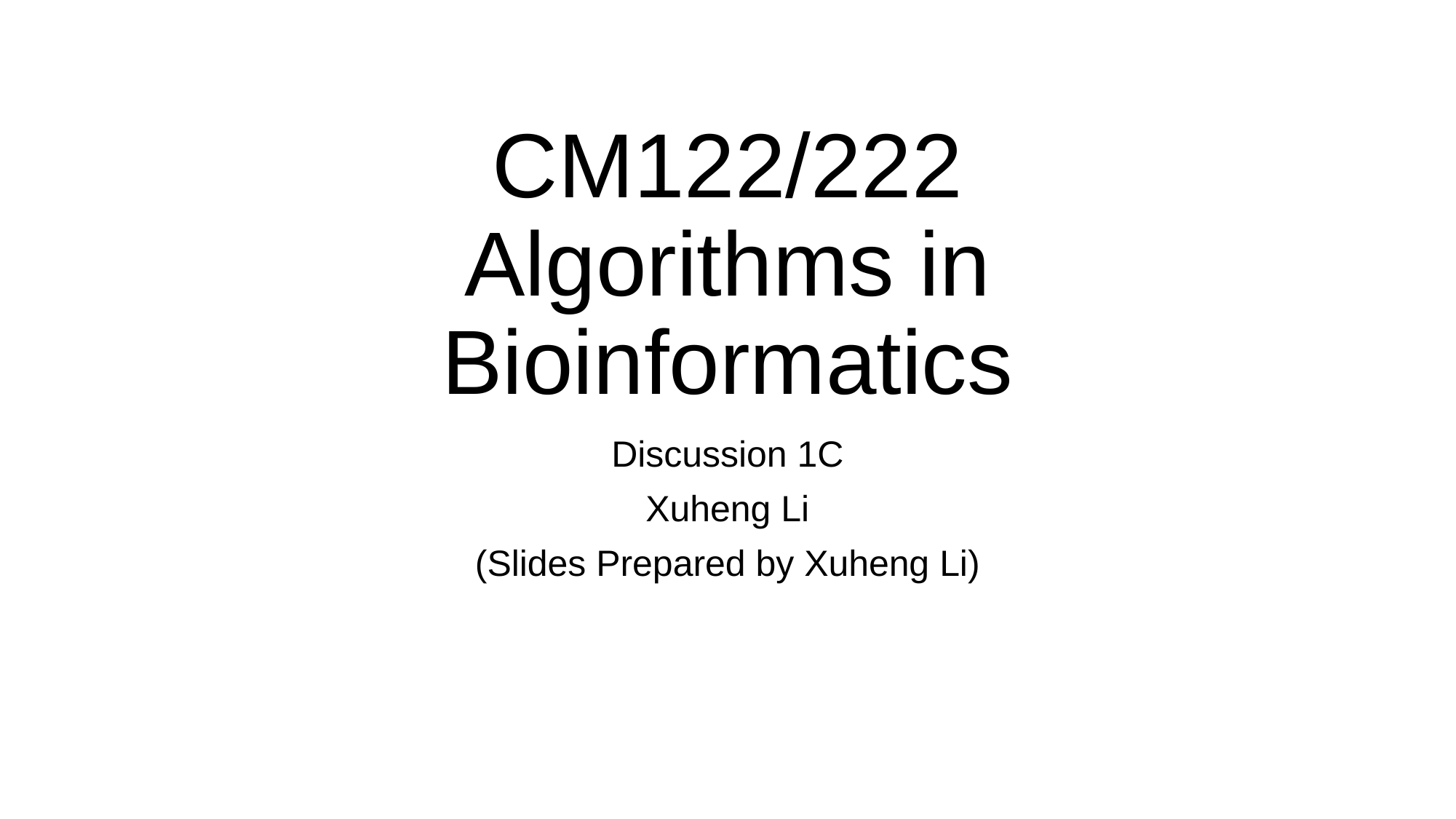

# CM122/222 Algorithms in Bioinformatics
Discussion 1C
Xuheng Li
(Slides Prepared by Xuheng Li)